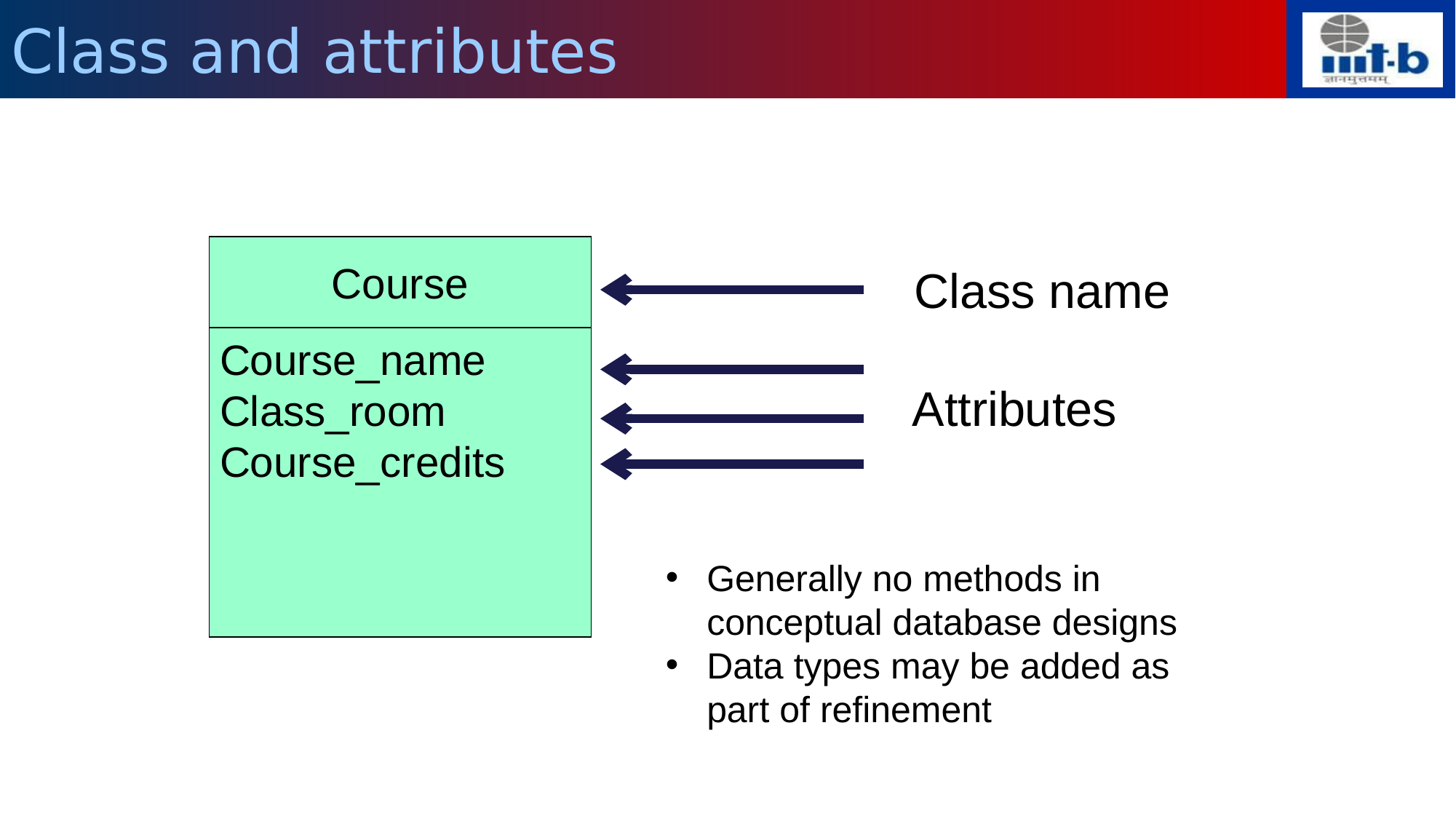

# Class and attributes
Course
Course_name
Class_room
Course_credits

Class name
Attributes
Generally no methods in conceptual database designs
Data types may be added as part of refinement